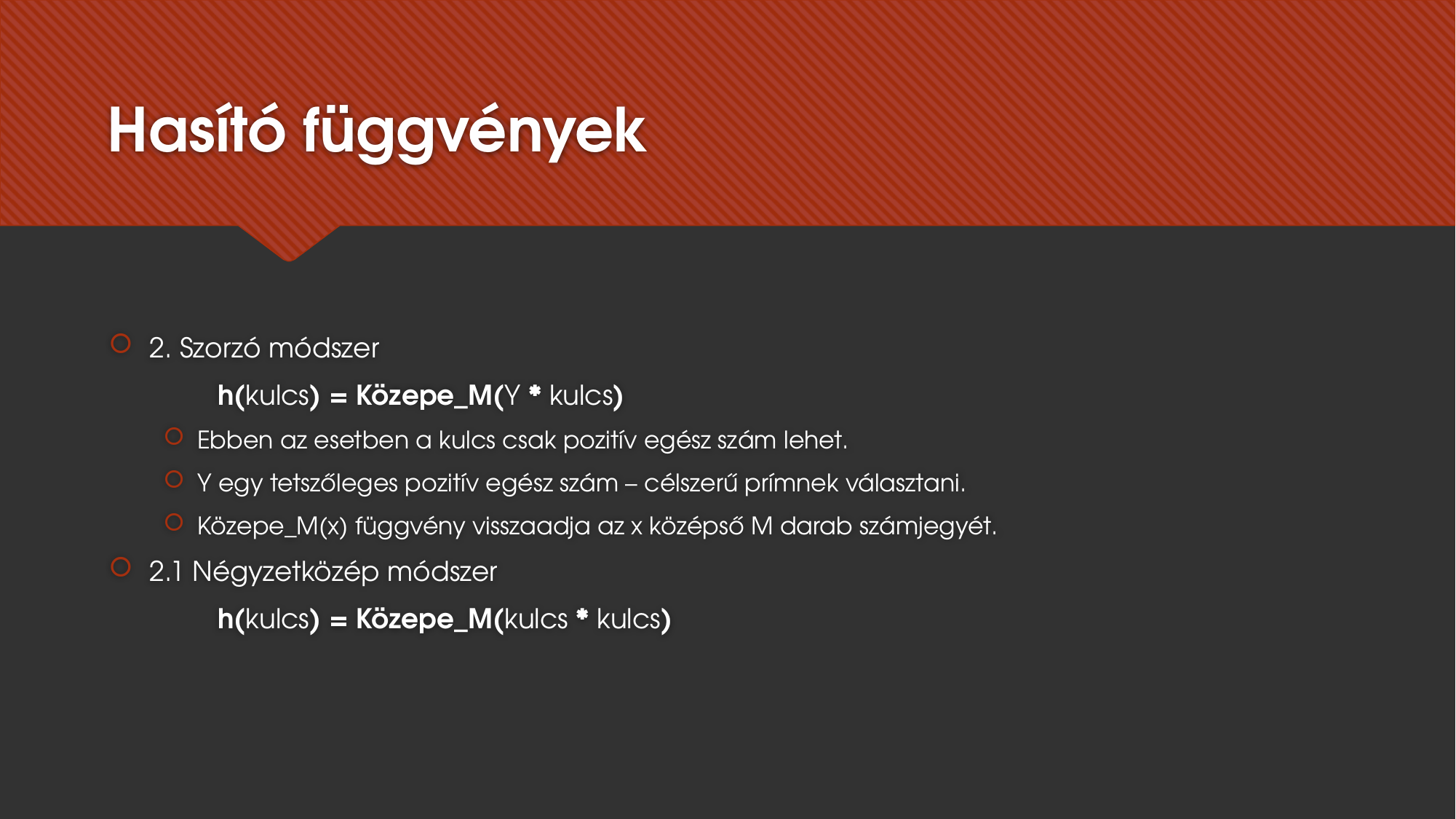

# Hasító függvények
2. Szorzó módszer
	h(kulcs) = Közepe_M(Y * kulcs)
Ebben az esetben a kulcs csak pozitív egész szám lehet.
Y egy tetszőleges pozitív egész szám – célszerű prímnek választani.
Közepe_M(x) függvény visszaadja az x középső M darab számjegyét.
2.1 Négyzetközép módszer
	h(kulcs) = Közepe_M(kulcs * kulcs)